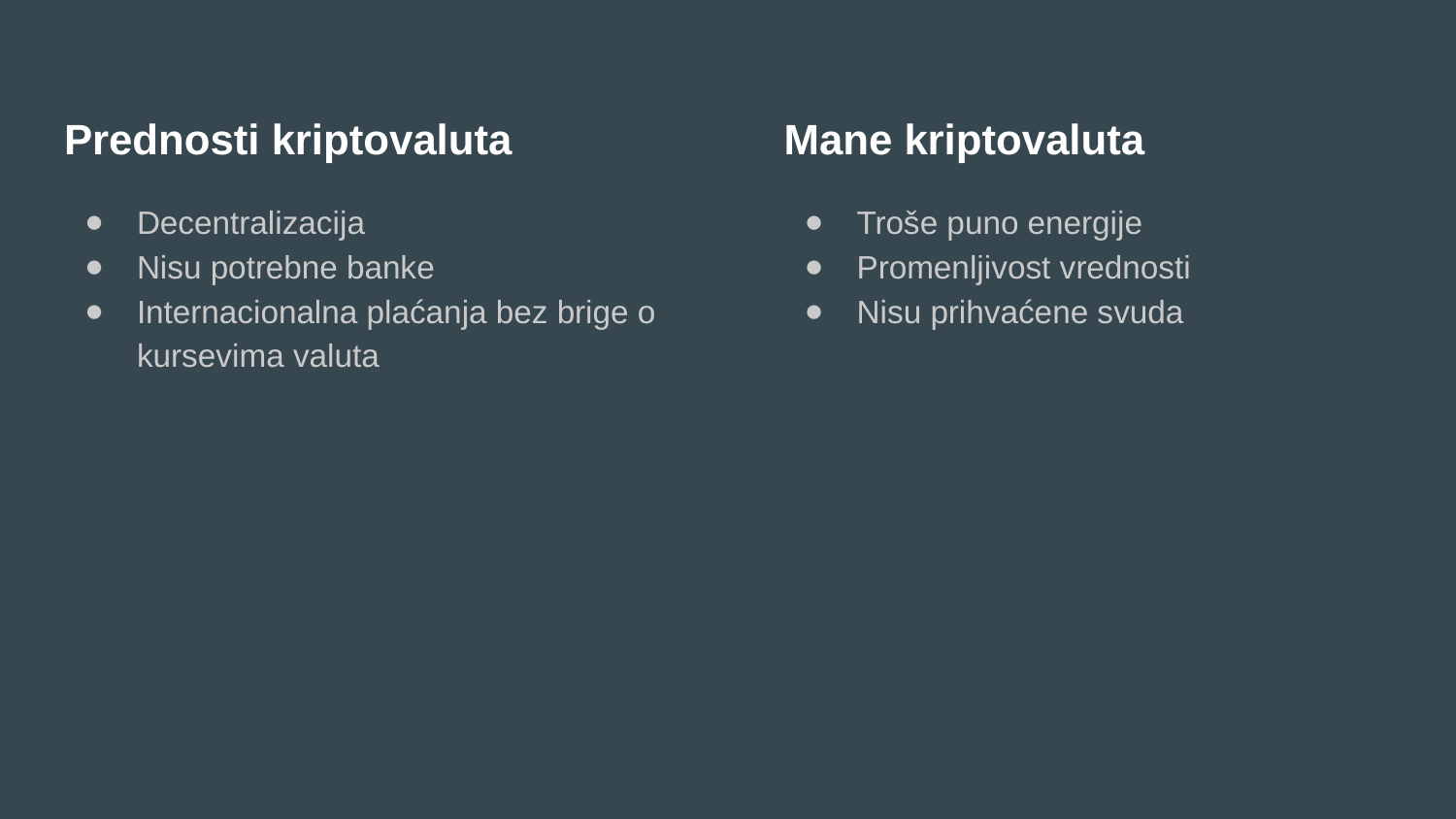

Prednosti kriptovaluta
Decentralizacija
Nisu potrebne banke
Internacionalna plaćanja bez brige o kursevima valuta
Mane kriptovaluta
Troše puno energije
Promenljivost vrednosti
Nisu prihvaćene svuda